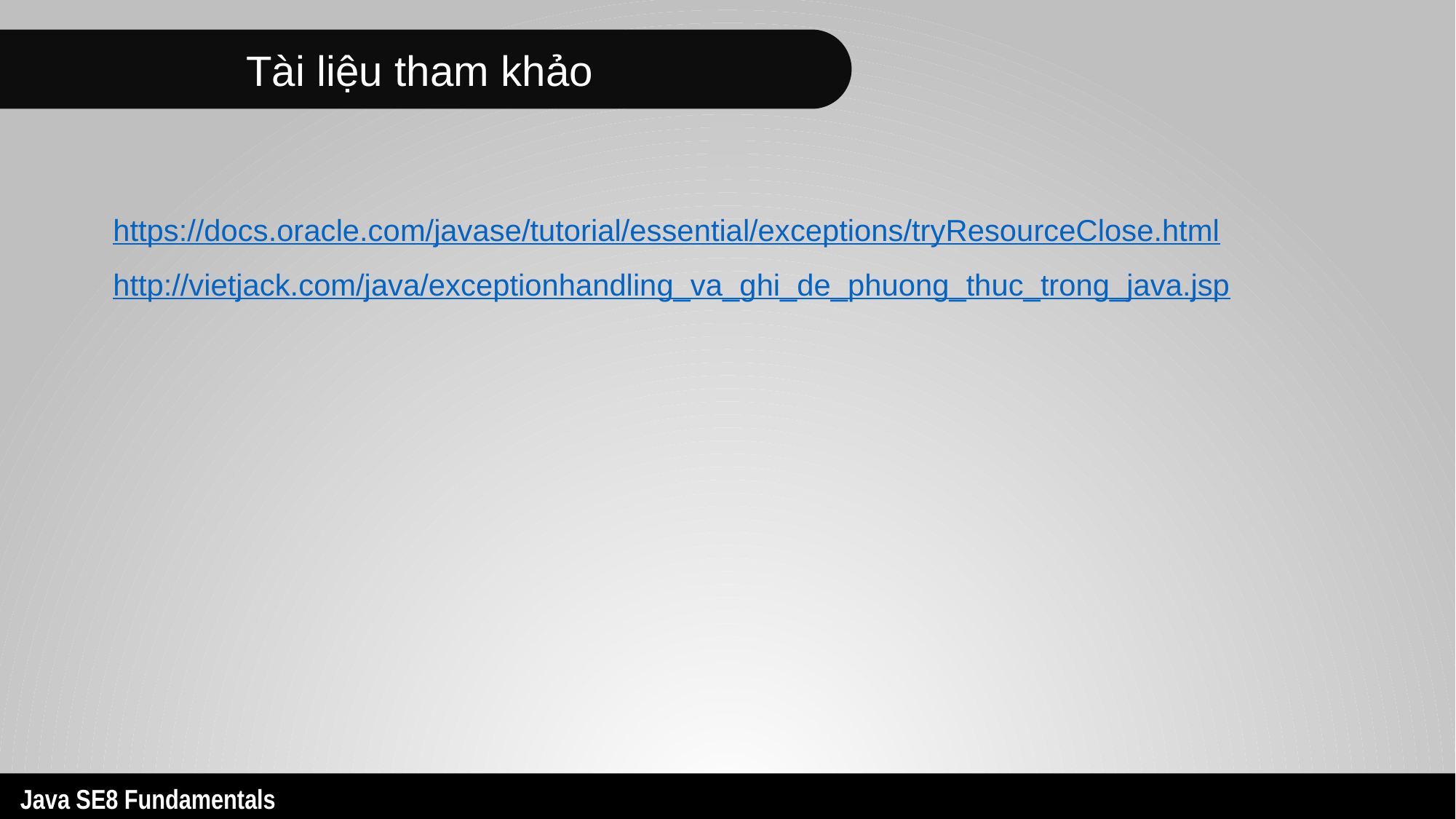

Tài liệu tham khảo
https://docs.oracle.com/javase/tutorial/essential/exceptions/tryResourceClose.html
http://vietjack.com/java/exceptionhandling_va_ghi_de_phuong_thuc_trong_java.jsp

18

Java SE8 Fundamentals